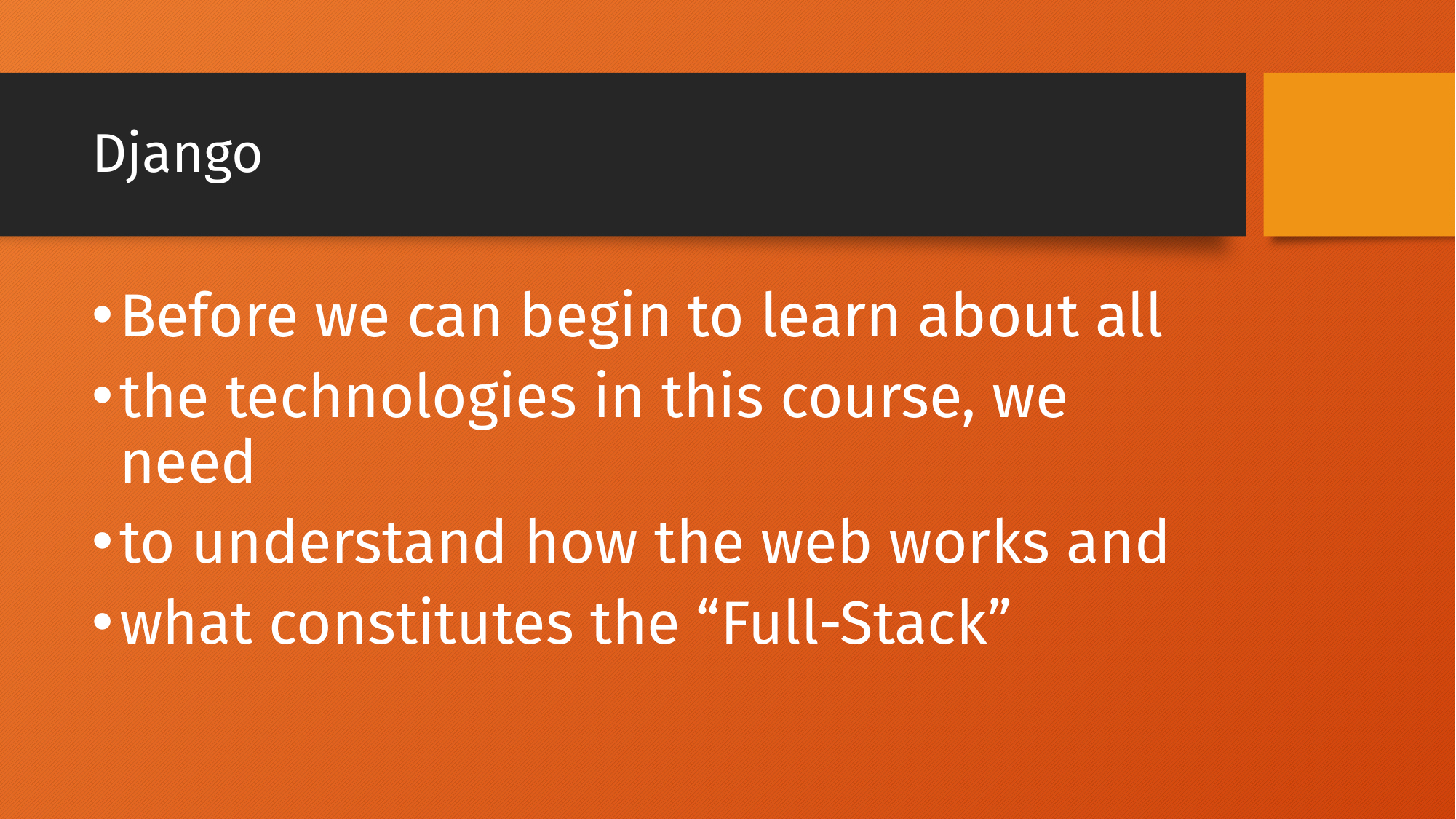

# Django
Before we can begin to learn about all
the technologies in this course, we need
to understand how the web works and
what constitutes the “Full-Stack”